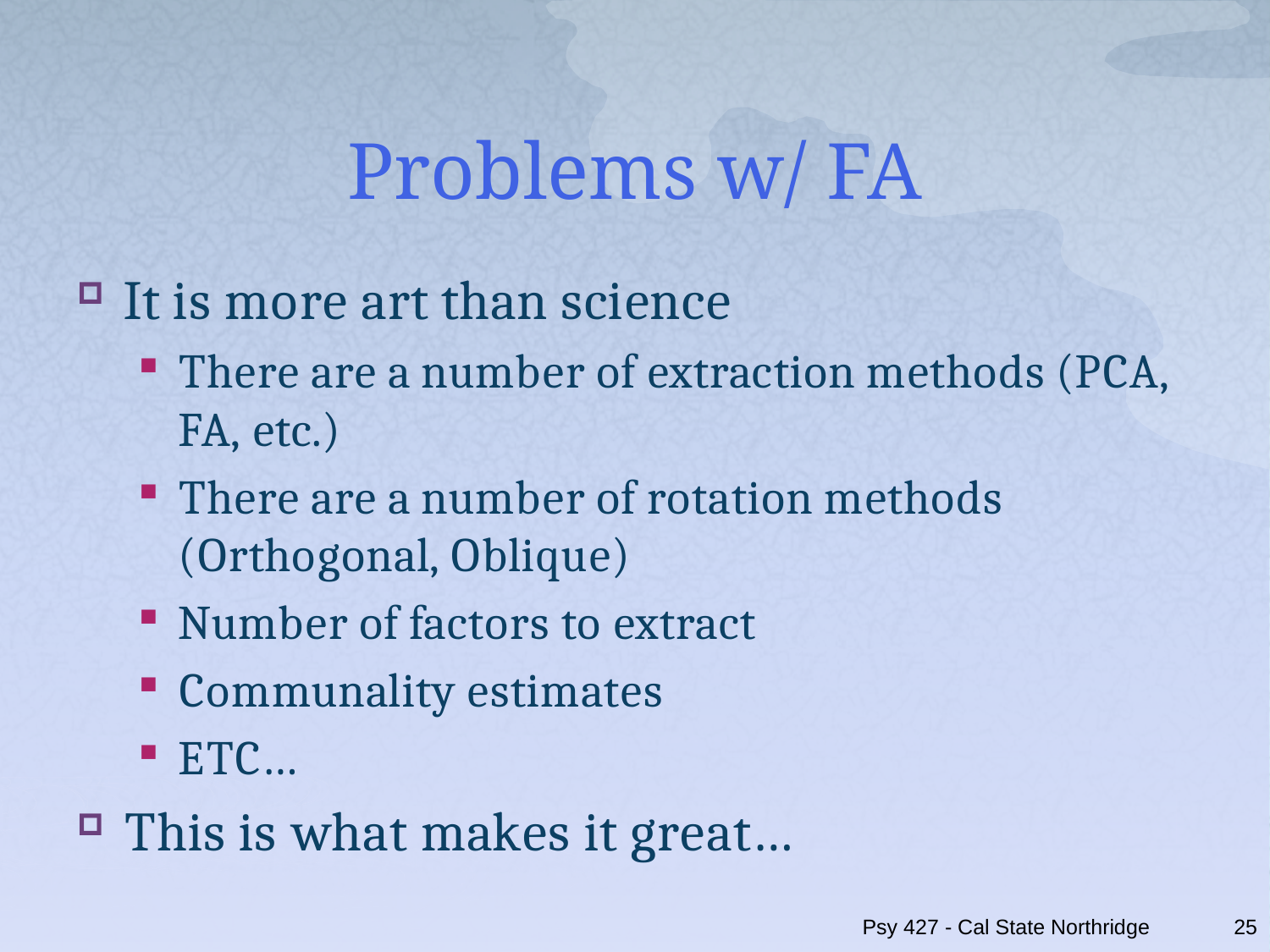

# Problems w/ FA
It is more art than science
There are a number of extraction methods (PCA, FA, etc.)
There are a number of rotation methods (Orthogonal, Oblique)
Number of factors to extract
Communality estimates
ETC…
This is what makes it great…
Psy 427 - Cal State Northridge
25